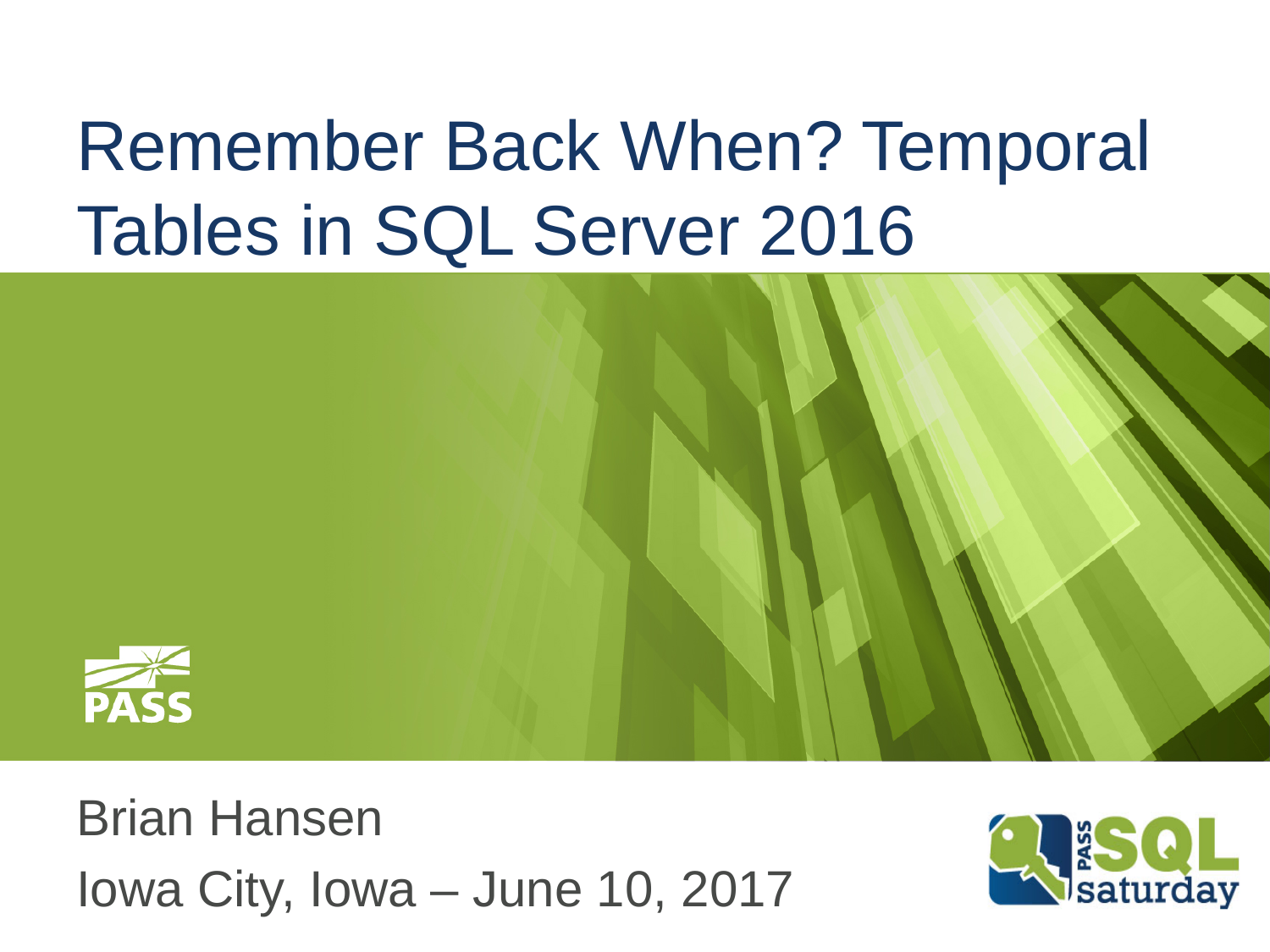

# Remember Back When? Temporal Tables in SQL Server 2016
Brian Hansen
Iowa City, Iowa – June 10, 2017